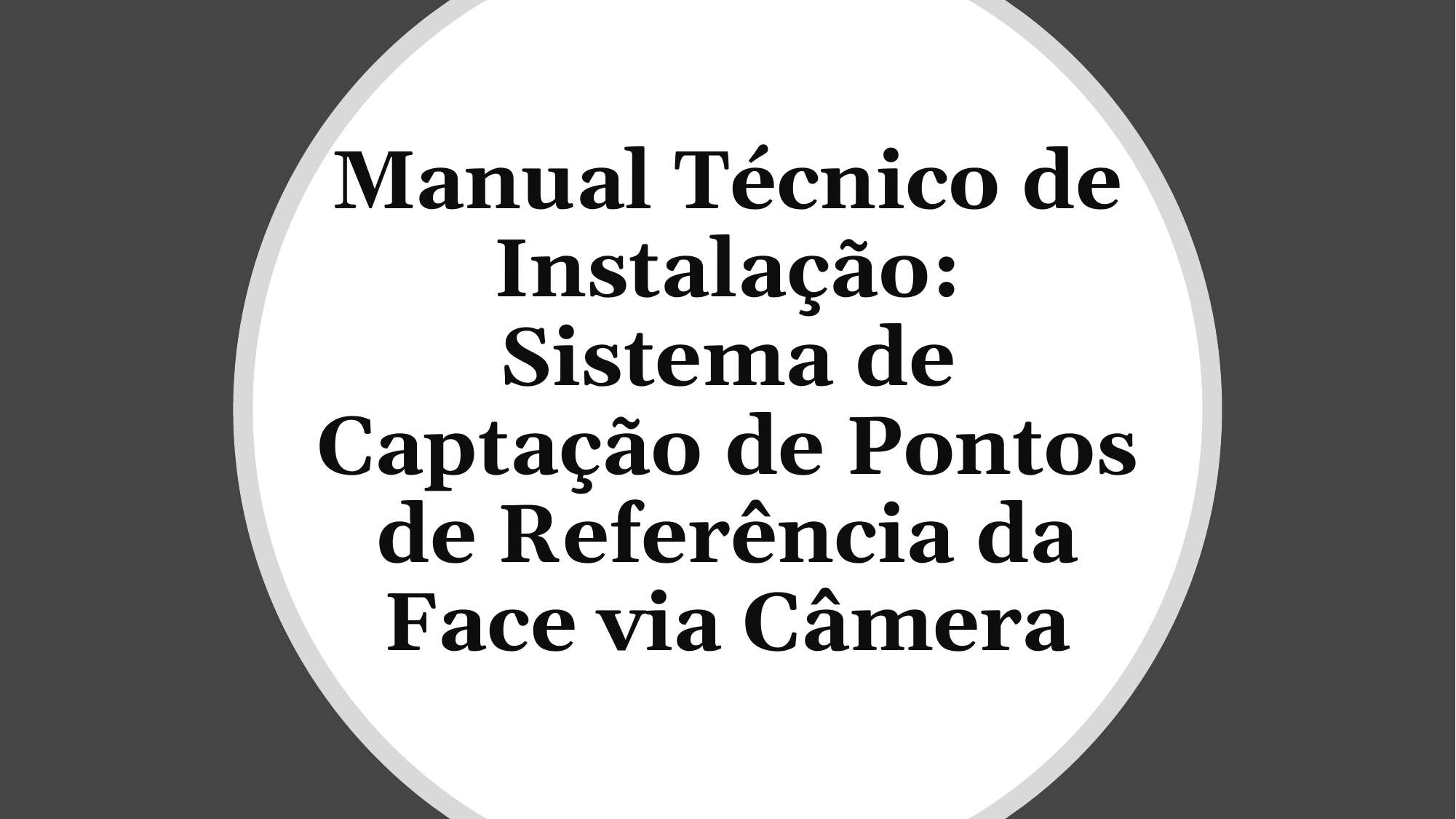

# Manual Técnico de Instalação: Sistema de Captação de Pontos de Referência da Face via Câmera